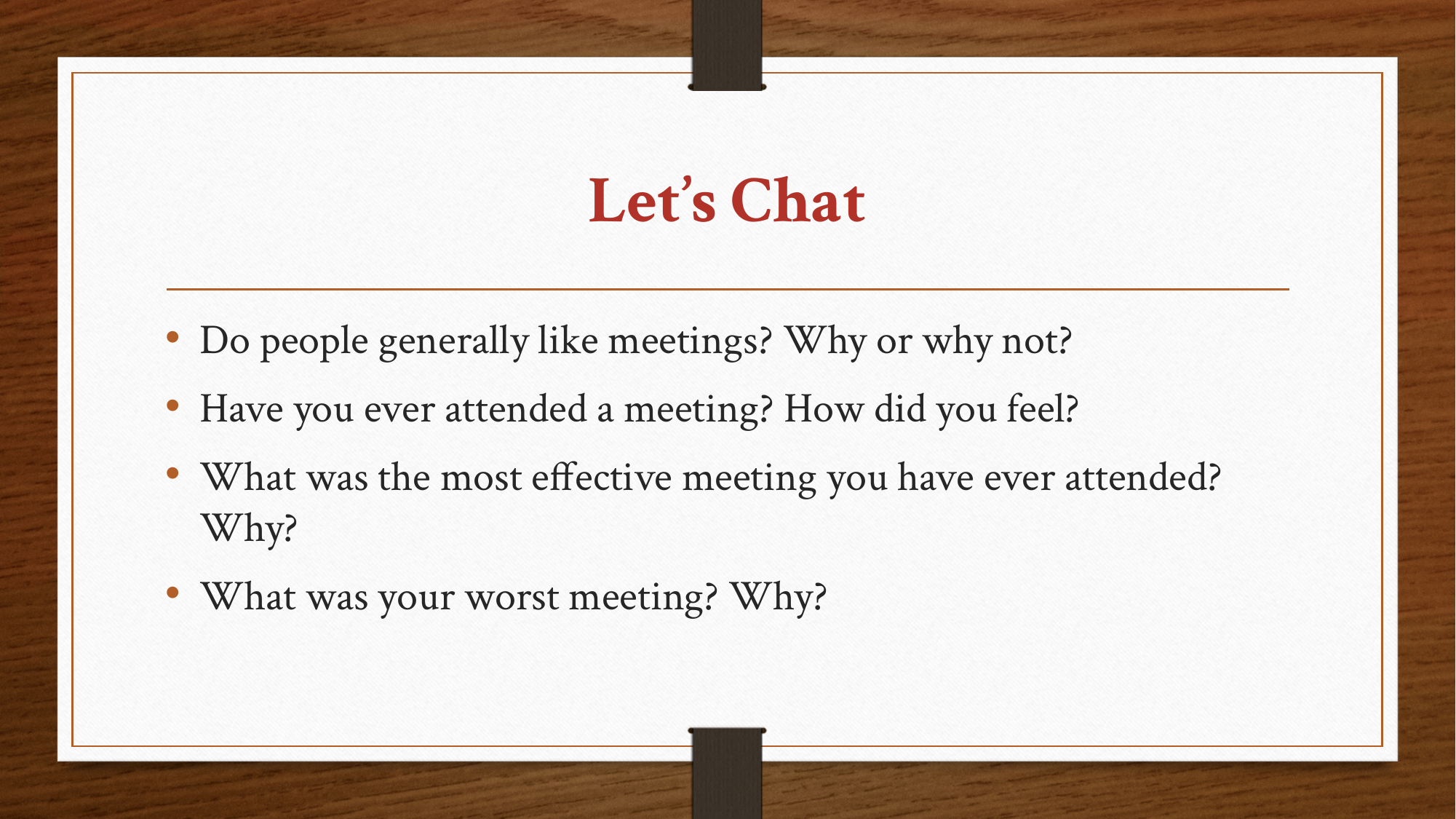

# Let’s Chat
Do people generally like meetings? Why or why not?
Have you ever attended a meeting? How did you feel?
What was the most effective meeting you have ever attended? Why?
What was your worst meeting? Why?